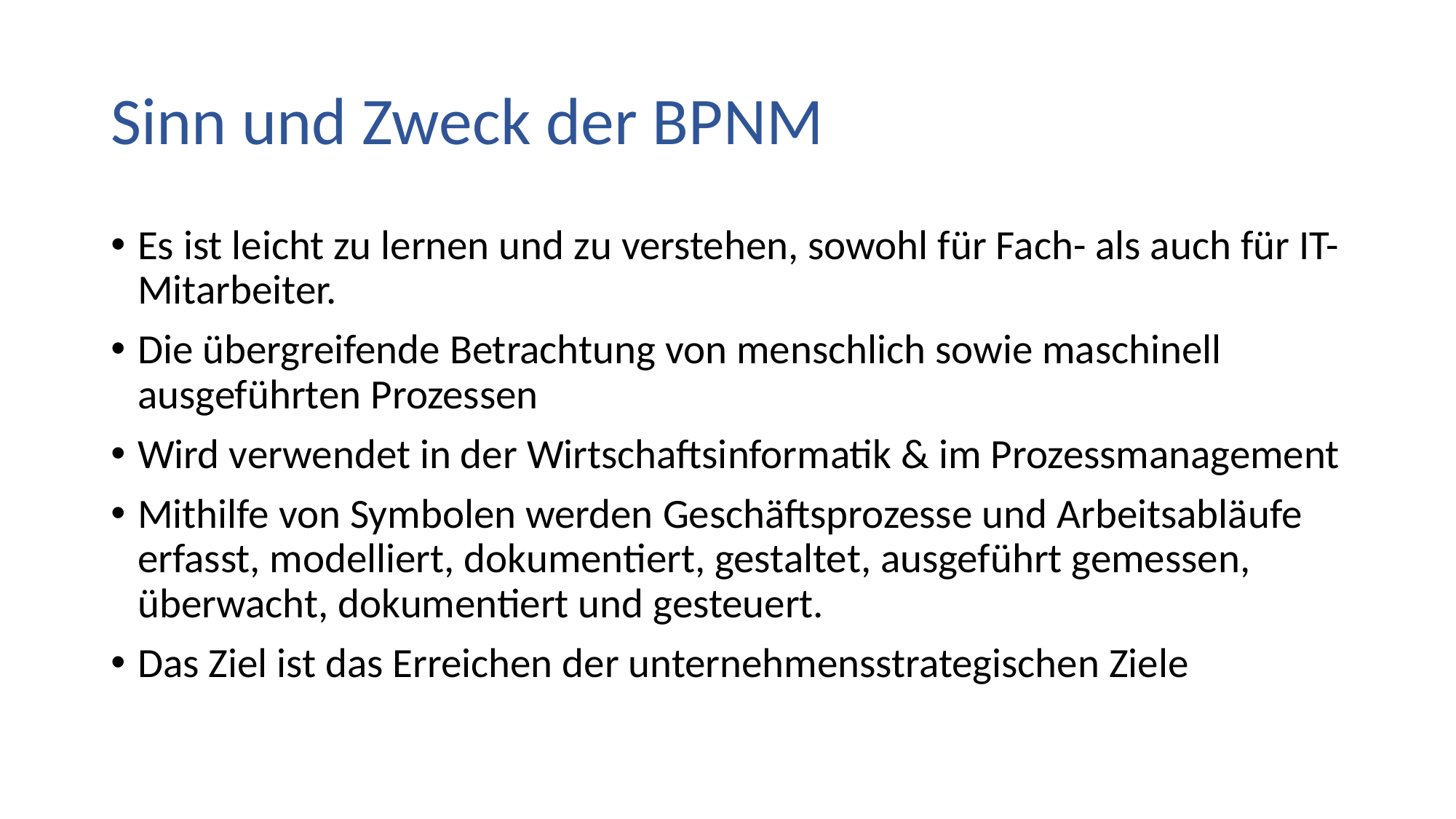

# Sinn und Zweck der BPNM
Es ist leicht zu lernen und zu verstehen, sowohl für Fach- als auch für IT-Mitarbeiter.
Die übergreifende Betrachtung von menschlich sowie maschinell ausgeführten Prozessen
Wird verwendet in der Wirtschaftsinformatik & im Prozessmanagement
Mithilfe von Symbolen werden Geschäftsprozesse und Arbeitsabläufe erfasst, modelliert, dokumentiert, gestaltet, ausgeführt gemessen, überwacht, dokumentiert und gesteuert.
Das Ziel ist das Erreichen der unternehmensstrategischen Ziele